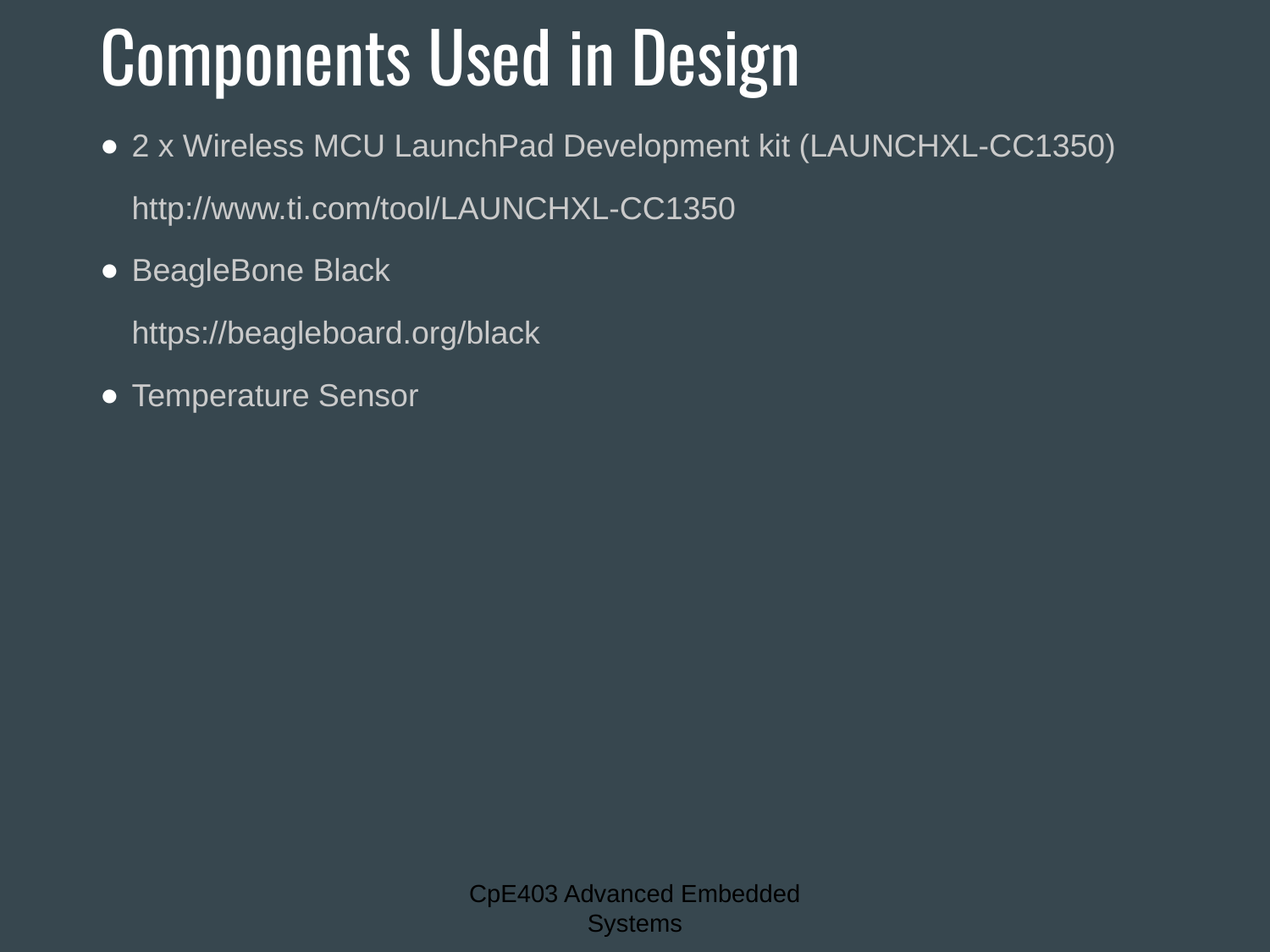

# Components Used in Design
2 x Wireless MCU LaunchPad Development kit (LAUNCHXL-CC1350)
http://www.ti.com/tool/LAUNCHXL-CC1350
BeagleBone Black
https://beagleboard.org/black
Temperature Sensor

CpE403 Advanced Embedded Systems